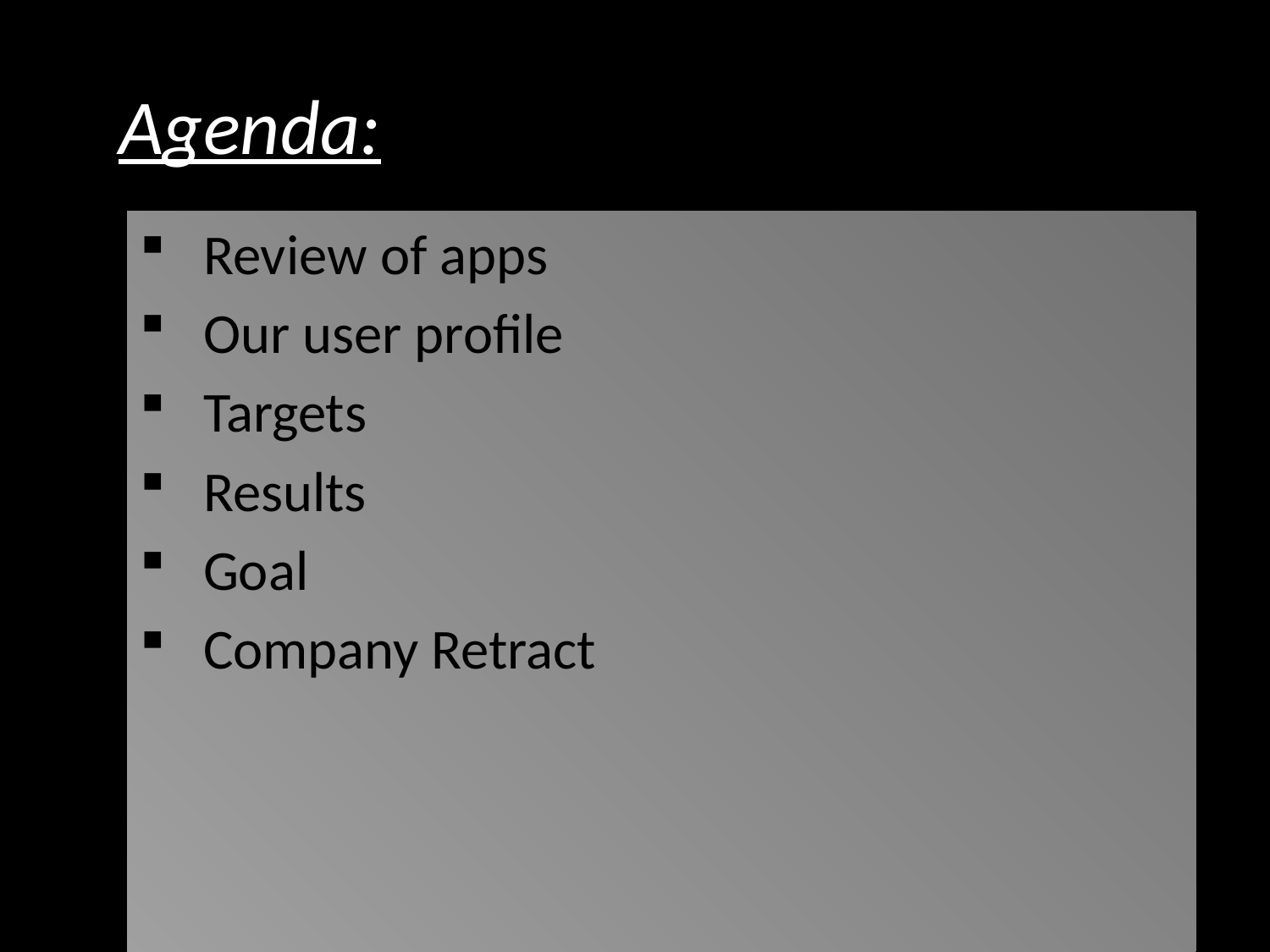

# Agenda:
Review of apps
Our user profile
Targets
Results
Goal
Company Retract